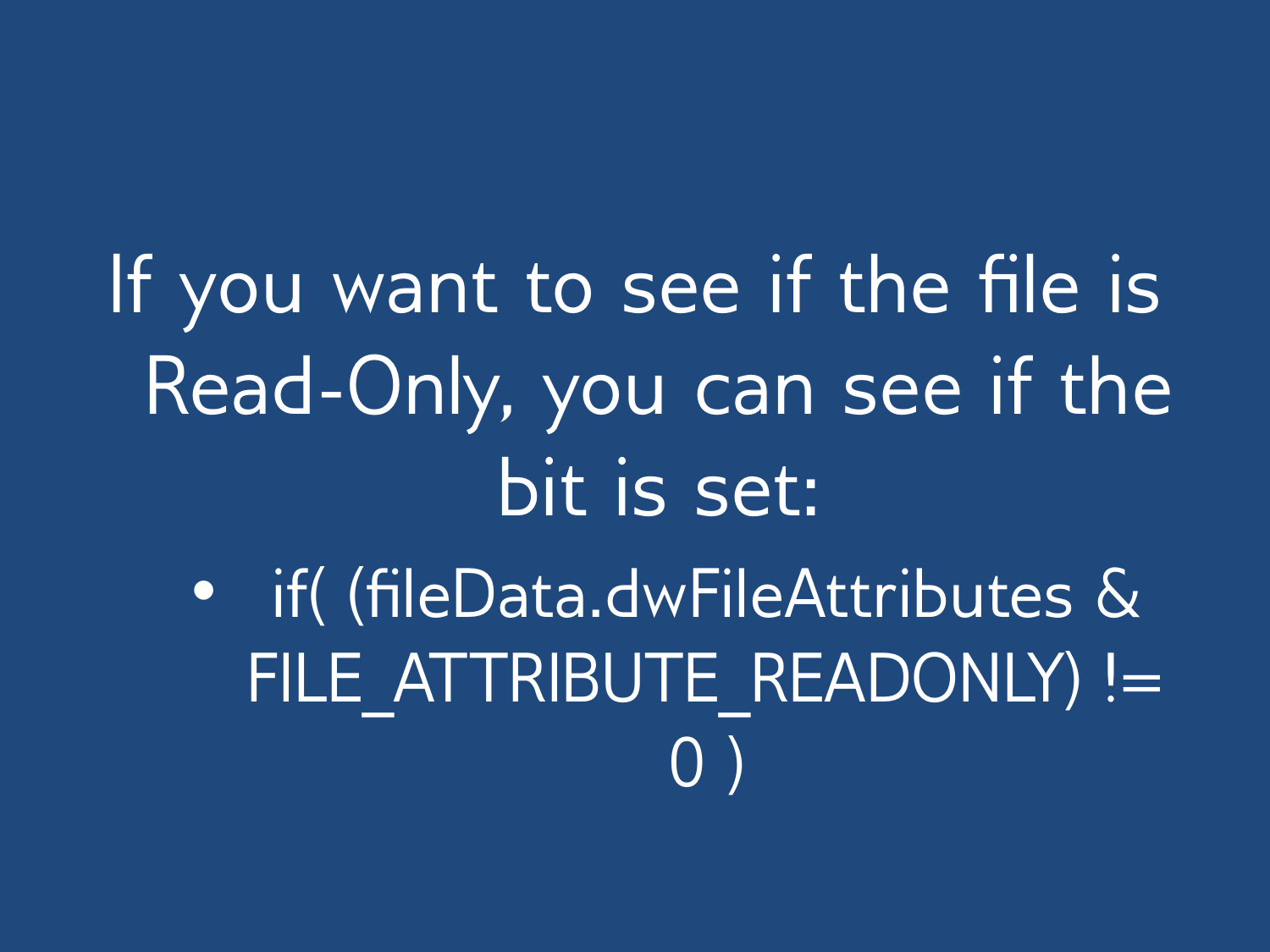

#
If you want to see if the file is Read-Only, you can see if the bit is set:
if( (fileData.dwFileAttributes & FILE_ATTRIBUTE_READONLY) != 0 )